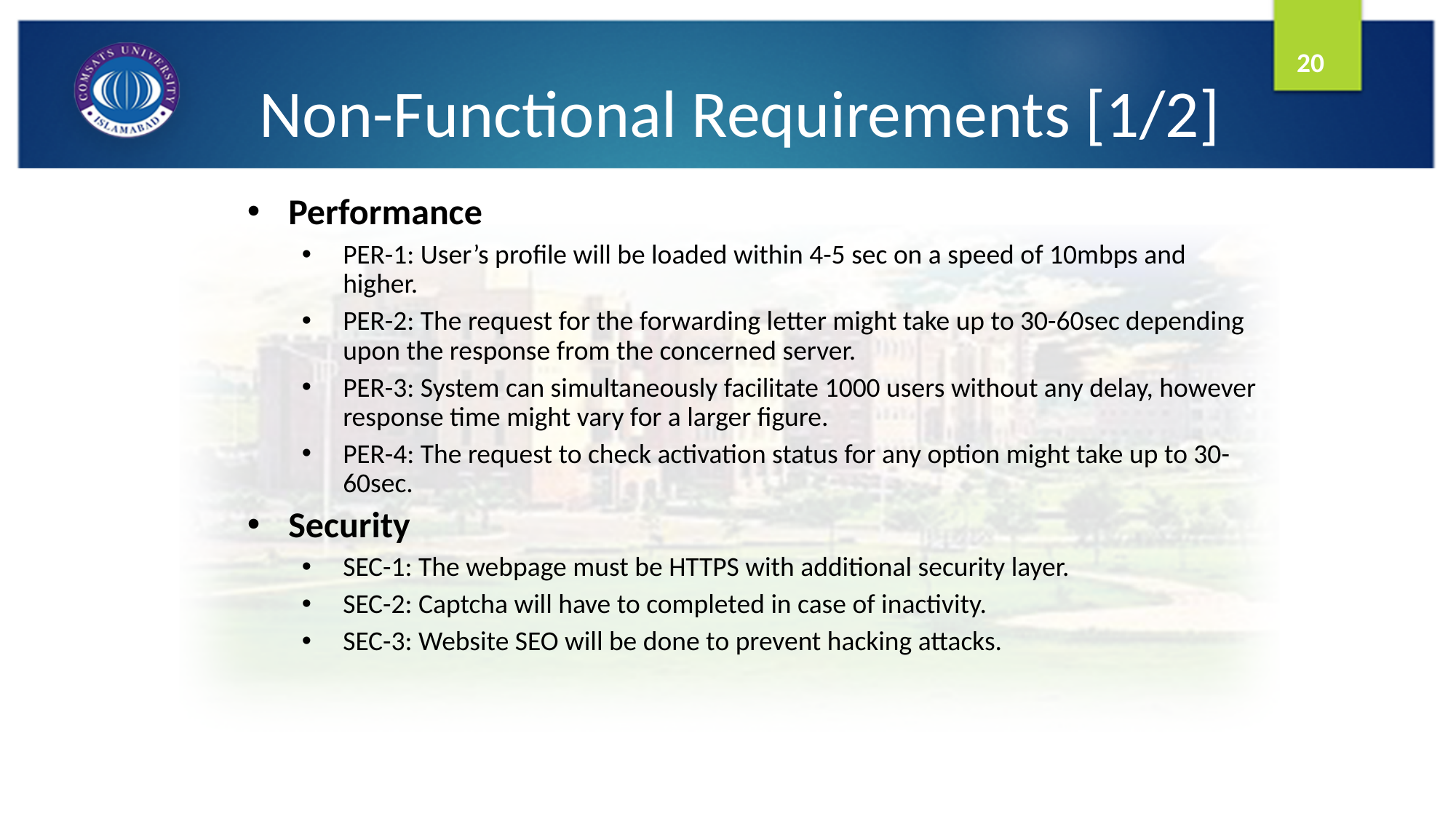

# Non-Functional Requirements [1/2]
20
Performance
PER-1: User’s profile will be loaded within 4-5 sec on a speed of 10mbps and higher.
PER-2: The request for the forwarding letter might take up to 30-60sec depending upon the response from the concerned server.
PER-3: System can simultaneously facilitate 1000 users without any delay, however response time might vary for a larger figure.
PER-4: The request to check activation status for any option might take up to 30-60sec.
Security
SEC-1: The webpage must be HTTPS with additional security layer.
SEC-2: Captcha will have to completed in case of inactivity.
SEC-3: Website SEO will be done to prevent hacking attacks.